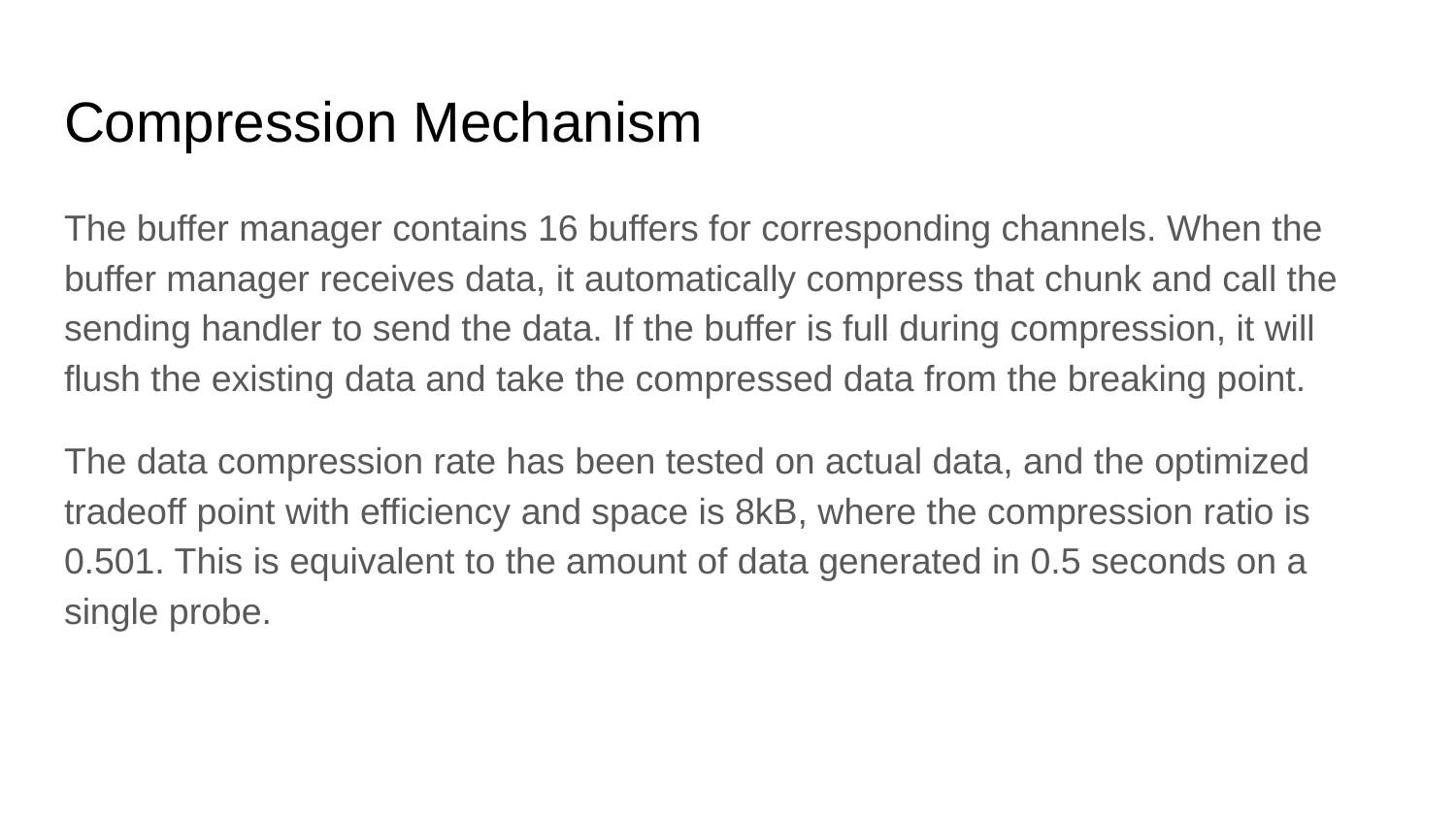

# Compression Mechanism
The buffer manager contains 16 buffers for corresponding channels. When the buffer manager receives data, it automatically compress that chunk and call the sending handler to send the data. If the buffer is full during compression, it will flush the existing data and take the compressed data from the breaking point.
The data compression rate has been tested on actual data, and the optimized tradeoff point with efficiency and space is 8kB, where the compression ratio is 0.501. This is equivalent to the amount of data generated in 0.5 seconds on a single probe.